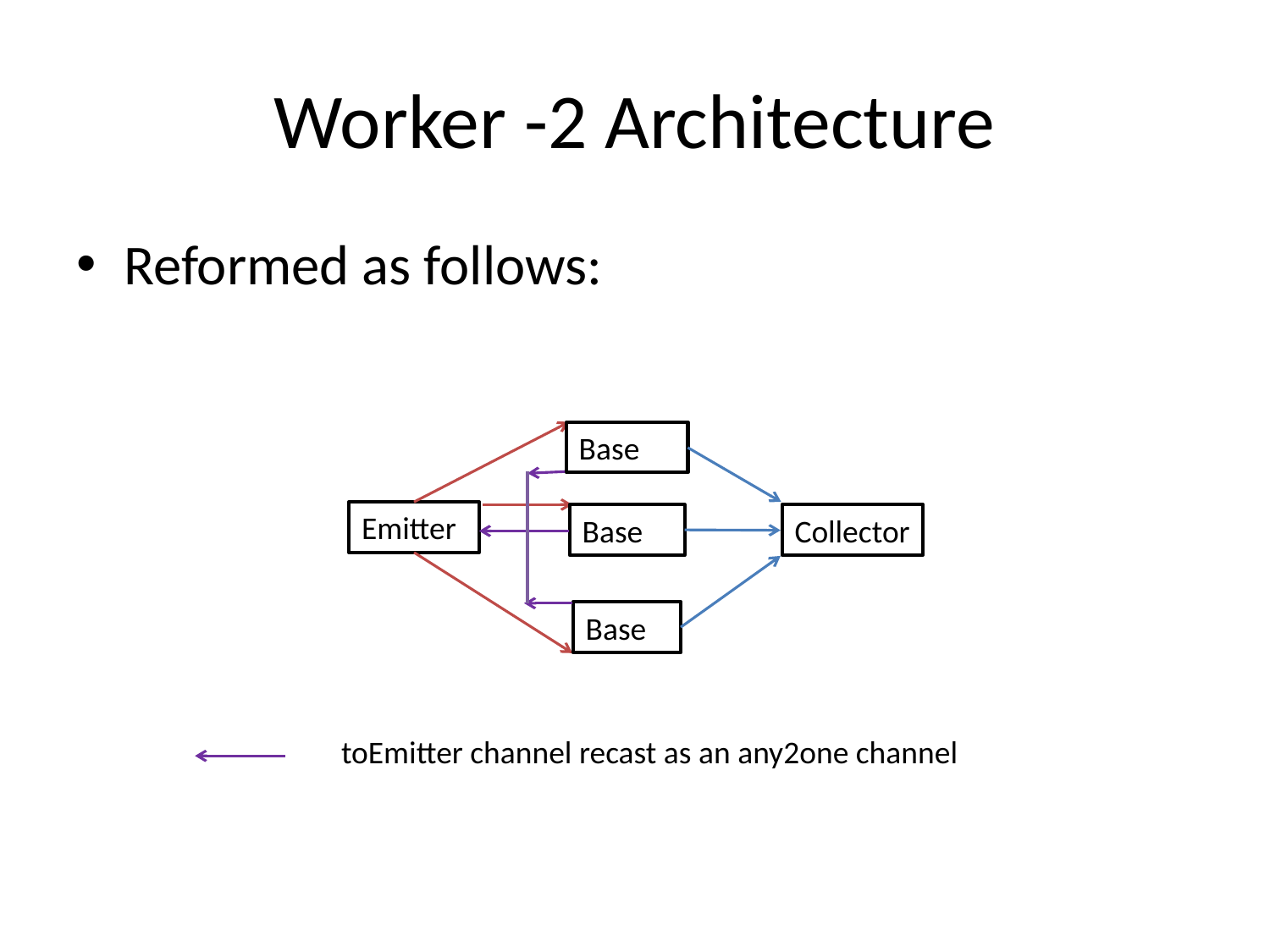

# Worker -2 Architecture
Reformed as follows:
Base
Emitter
Base
Collector
Base
toEmitter channel recast as an any2one channel